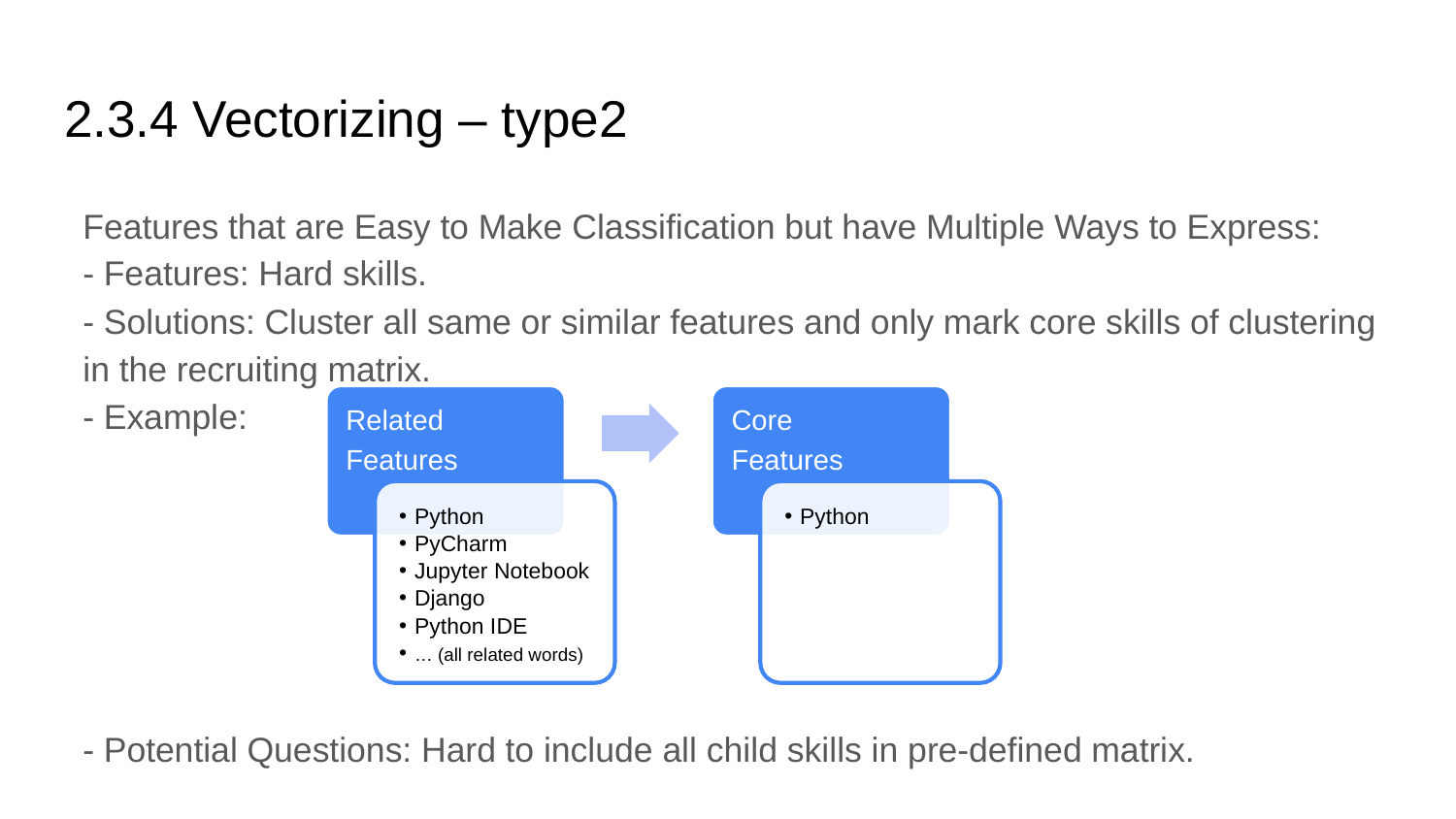

# 2.3.4 Vectorizing – type2
Features that are Easy to Make Classification but have Multiple Ways to Express:
- Features: Hard skills.
- Solutions: Cluster all same or similar features and only mark core skills of clustering in the recruiting matrix.
- Example:

- Potential Questions: Hard to include all child skills in pre-defined matrix.
Related
Features
 Python
 PyCharm
 Jupyter Notebook
 Django
 Python IDE
 … (all related words)

Core
Features

 Python